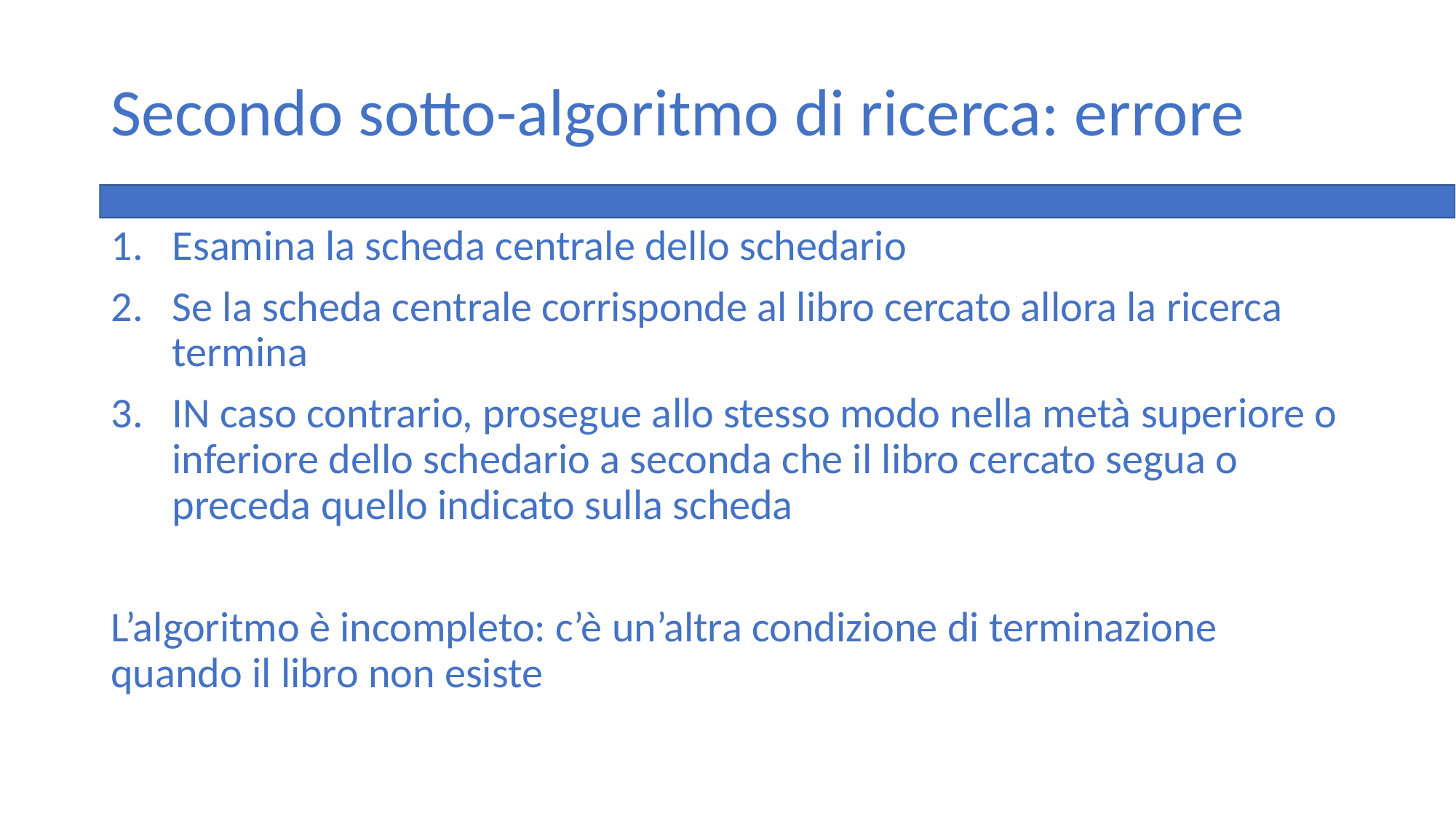

# Secondo sotto-algoritmo di ricerca: errore
Esamina la scheda centrale dello schedario
Se la scheda centrale corrisponde al libro cercato allora la ricerca termina
IN caso contrario, prosegue allo stesso modo nella metà superiore o inferiore dello schedario a seconda che il libro cercato segua o preceda quello indicato sulla scheda

L’algoritmo è incompleto: c’è un’altra condizione di terminazione quando il libro non esiste